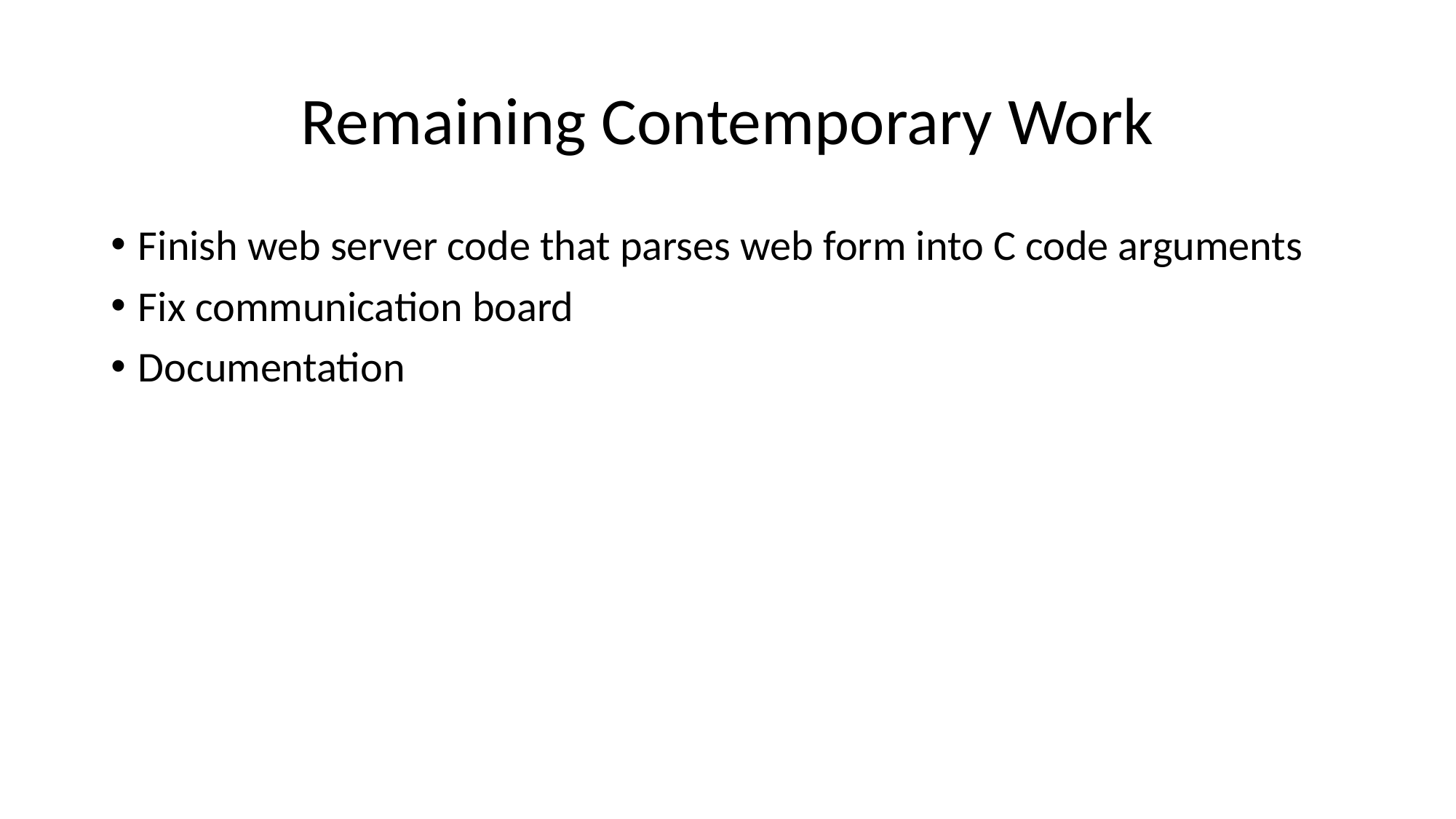

# Remaining Contemporary Work
Finish web server code that parses web form into C code arguments
Fix communication board
Documentation